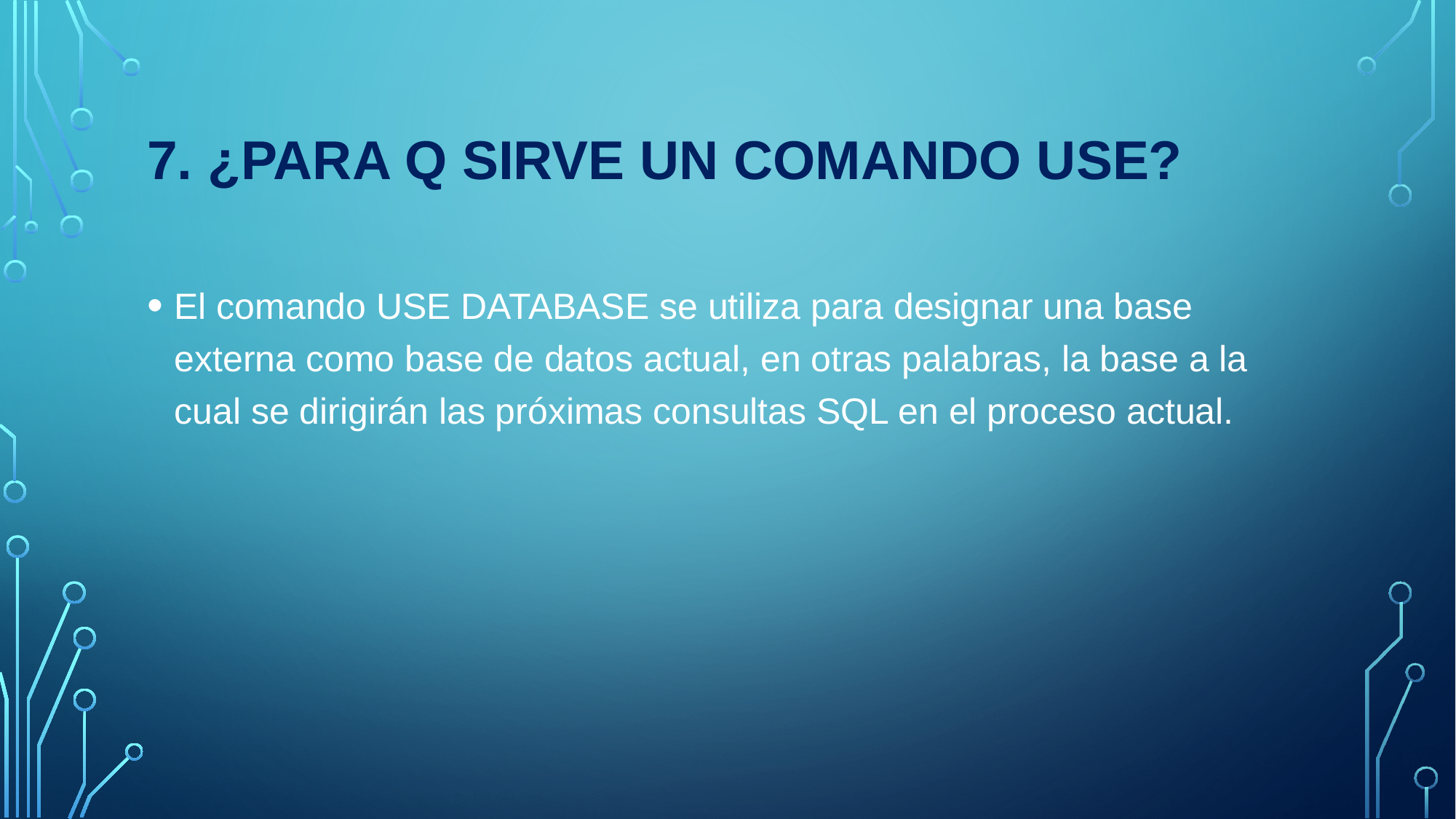

# 7. ¿PARA Q SIRVE UN COMANDO USE?
El comando USE DATABASE se utiliza para designar una base externa como base de datos actual, en otras palabras, la base a la cual se dirigirán las próximas consultas SQL en el proceso actual.